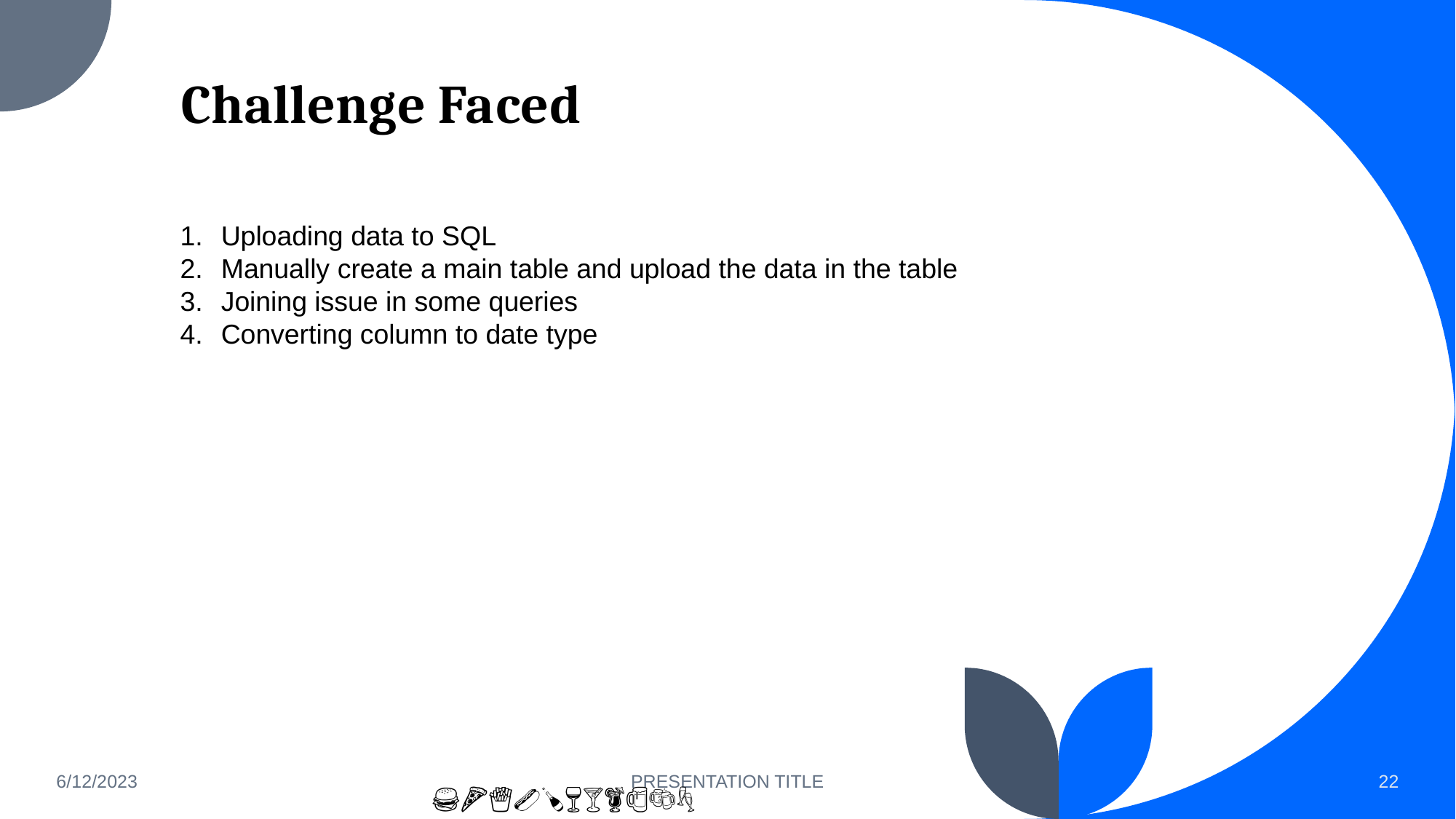

# Challenge Faced
Uploading data to SQL
Manually create a main table and upload the data in the table
Joining issue in some queries
Converting column to date type

6/12/2023
PRESENTATION TITLE
22
🍔🍕🍟🌭🍾🍷🍸🍹🍺🍻🥂